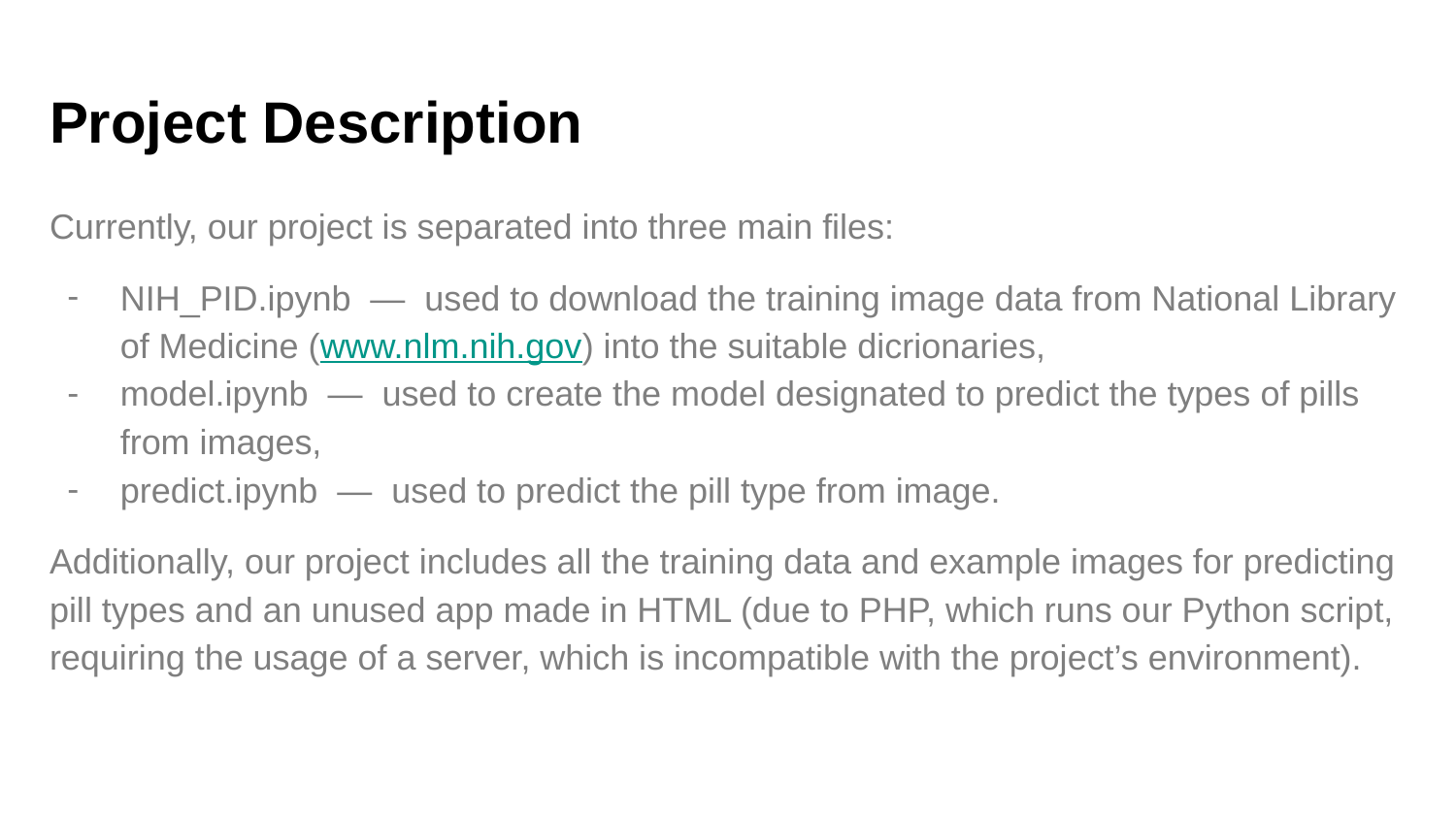

# Project Description
Currently, our project is separated into three main files:
NIH_PID.ipynb  —  used to download the training image data from National Library of Medicine (www.nlm.nih.gov) into the suitable dicrionaries,
model.ipynb  —  used to create the model designated to predict the types of pills from images,
predict.ipynb  —  used to predict the pill type from image.
Additionally, our project includes all the training data and example images for predicting pill types and an unused app made in HTML (due to PHP, which runs our Python script, requiring the usage of a server, which is incompatible with the project’s environment).